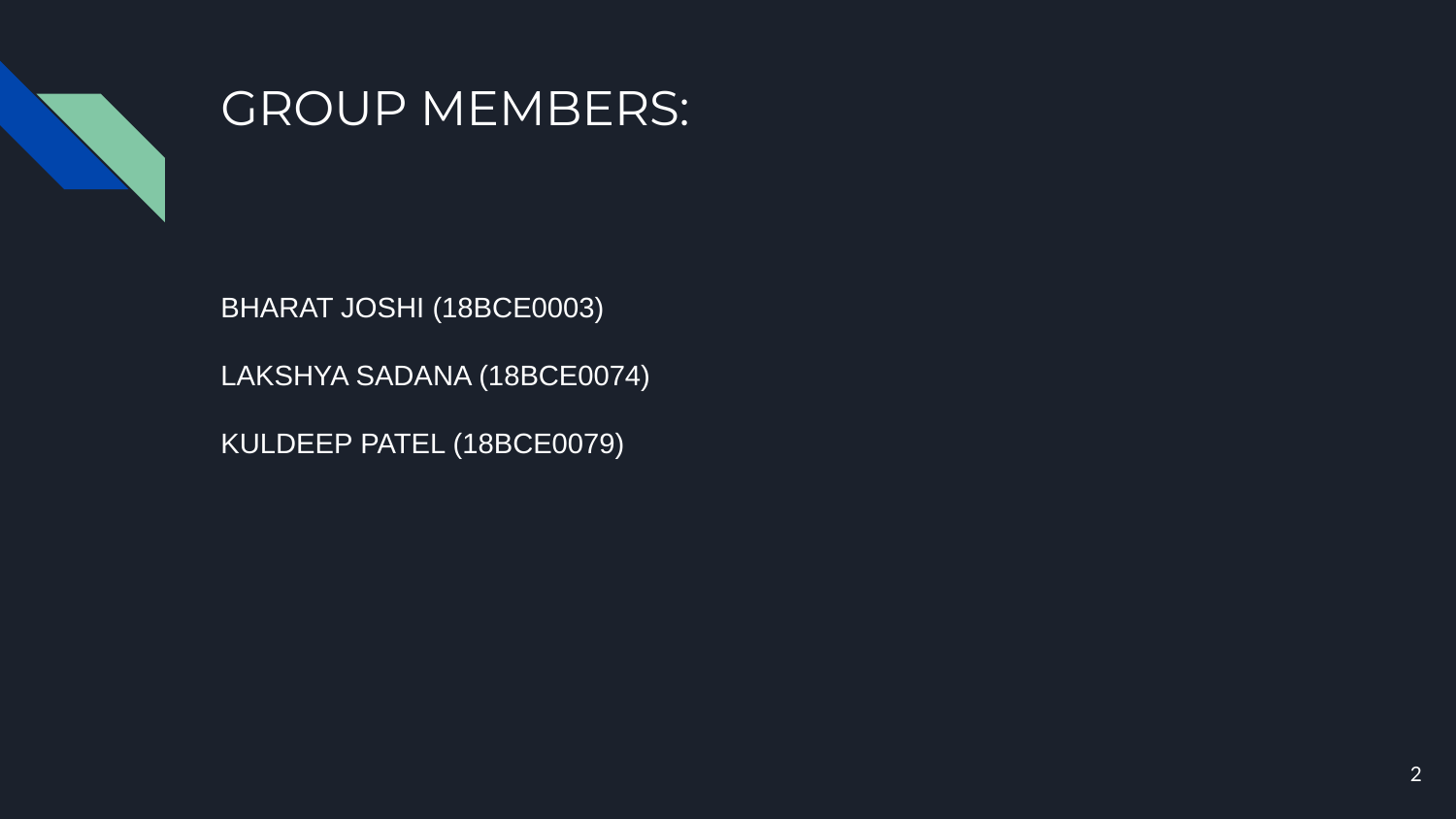

GROUP MEMBERS:

BHARAT JOSHI (18BCE0003)

LAKSHYA SADANA (18BCE0074)

KULDEEP PATEL (18BCE0079)

2